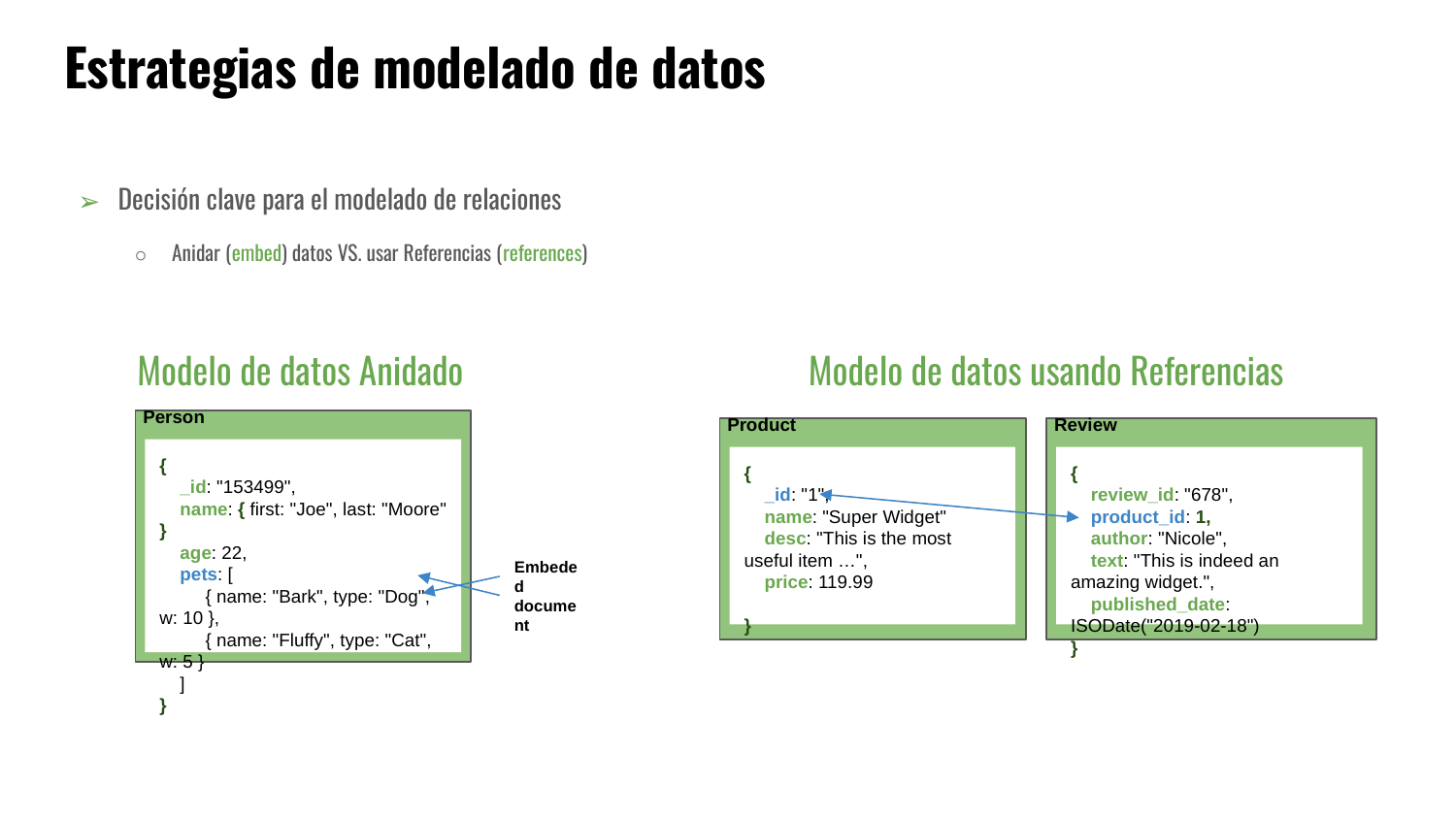

# Estrategias de modelado de datos

Decisión clave para el modelado de relaciones
Anidar (embed) datos VS. usar Referencias (references)
Modelo de datos Anidado

Modelo de datos usando Referencias

Person
Product
Review

{
    _id: "153499",
    name: { first: "Joe", last: "Moore" }
    age: 22,
    pets: [
         { name: "Bark", type: "Dog", w: 10 },
         { name: "Fluffy", type: "Cat", w: 5 }
    ]
}
{
    _id: "1",
    name: "Super Widget"
    desc: "This is the most useful item …",
    price: 119.99

}
{
    review_id: "678",
    product_id: 1,
    author: "Nicole",
    text: "This is indeed an amazing widget.",
    published_date: ISODate("2019-02-18")
}
Embeded document